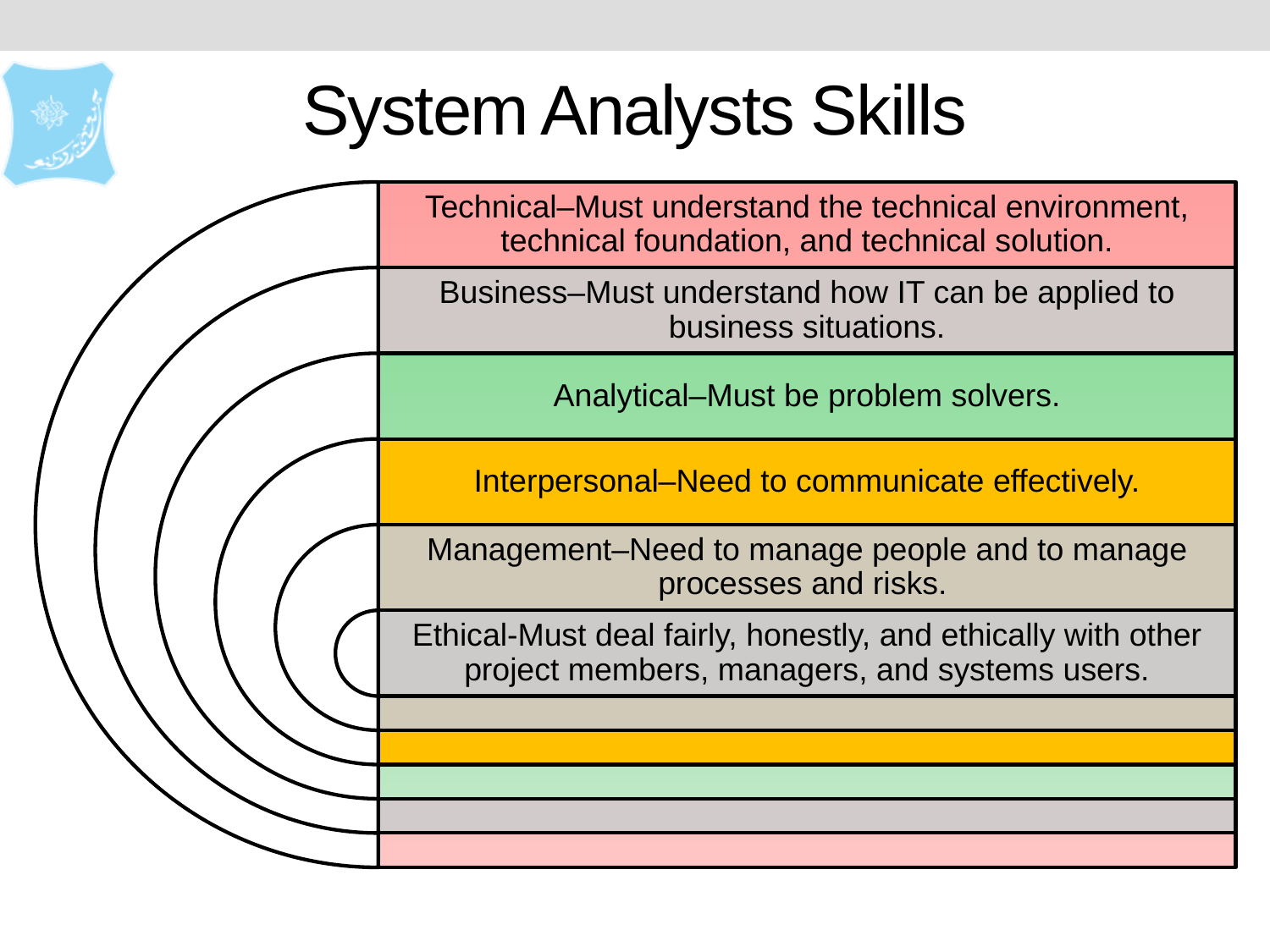

# System Analysts Skills
Technical–Must understand the technical environment, technical foundation, and technical solution.
Business–Must understand how IT can be applied to business situations.
Analytical–Must be problem solvers.
Interpersonal–Need to communicate effectively.
Management–Need to manage people and to manage processes and risks.
Ethical-Must deal fairly, honestly, and ethically with other project members, managers, and systems users.
1-13